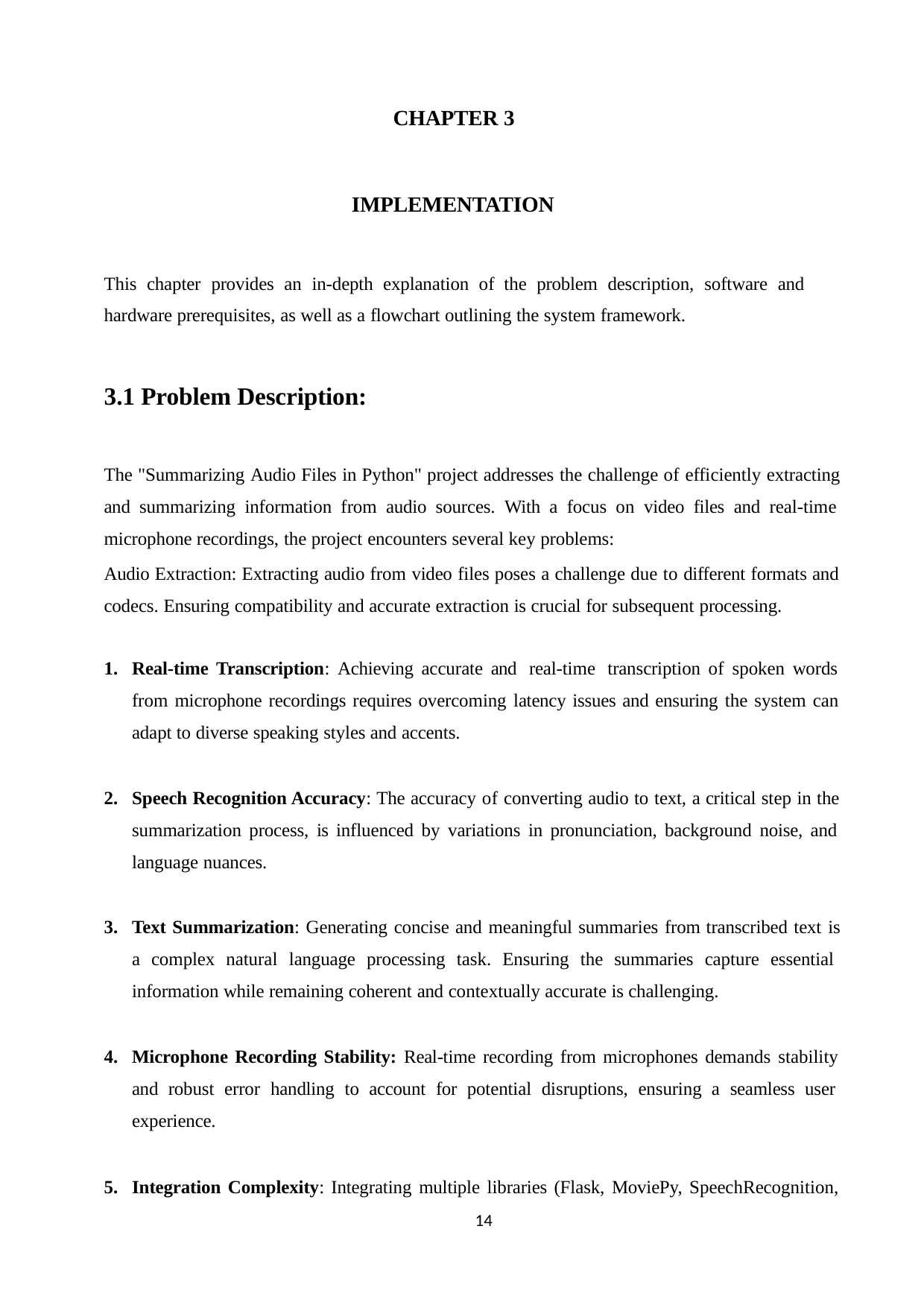

CHAPTER 3

IMPLEMENTATION

This chapter provides an in-depth explanation of the problem description, software and  hardware prerequisites, as well as a flowchart outlining the system framework.

3.1 Problem Description:

The "Summarizing Audio Files in Python" project addresses the challenge of efficiently extracting  and summarizing information from audio sources. With a focus on video files and real-time  microphone recordings, the project encounters several key problems:
Audio Extraction: Extracting audio from video files poses a challenge due to different formats and  codecs. Ensuring compatibility and accurate extraction is crucial for subsequent processing.

Real-time Transcription: Achieving accurate and real-time transcription of spoken words  from microphone recordings requires overcoming latency issues and ensuring the system can  adapt to diverse speaking styles and accents.

Speech Recognition Accuracy: The accuracy of converting audio to text, a critical step in the  summarization process, is influenced by variations in pronunciation, background noise, and  language nuances.

Text Summarization: Generating concise and meaningful summaries from transcribed text is  a complex natural language processing task. Ensuring the summaries capture essential  information while remaining coherent and contextually accurate is challenging.

Microphone Recording Stability: Real-time recording from microphones demands stability  and robust error handling to account for potential disruptions, ensuring a seamless user  experience.

Integration Complexity: Integrating multiple libraries (Flask, MoviePy, SpeechRecognition,
14